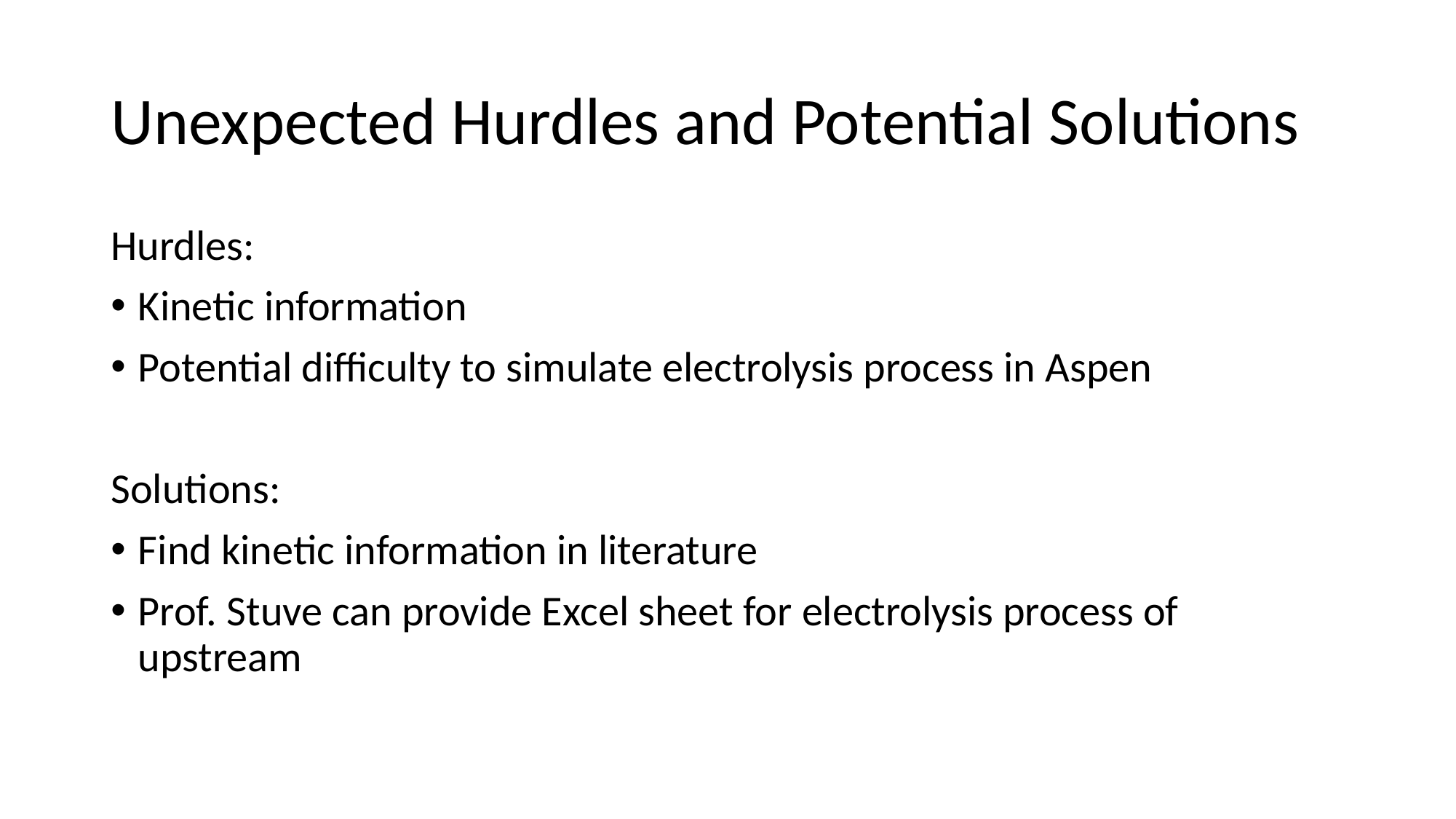

# Unexpected Hurdles and Potential Solutions
Hurdles:
Kinetic information
Potential difficulty to simulate electrolysis process in Aspen

Solutions:
Find kinetic information in literature
Prof. Stuve can provide Excel sheet for electrolysis process of upstream